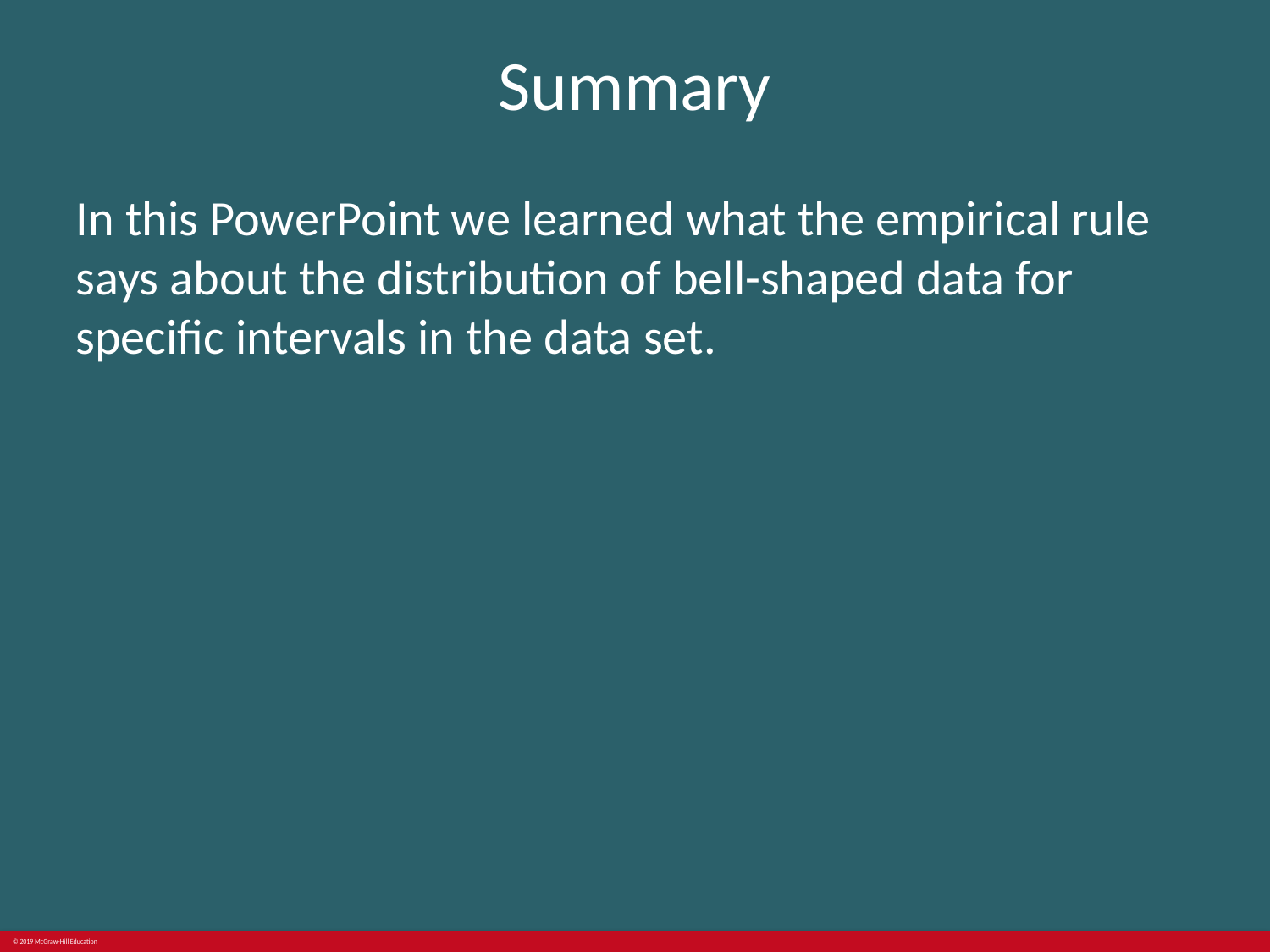

# Summary
In this PowerPoint we learned what the empirical rule says about the distribution of bell-shaped data for specific intervals in the data set.